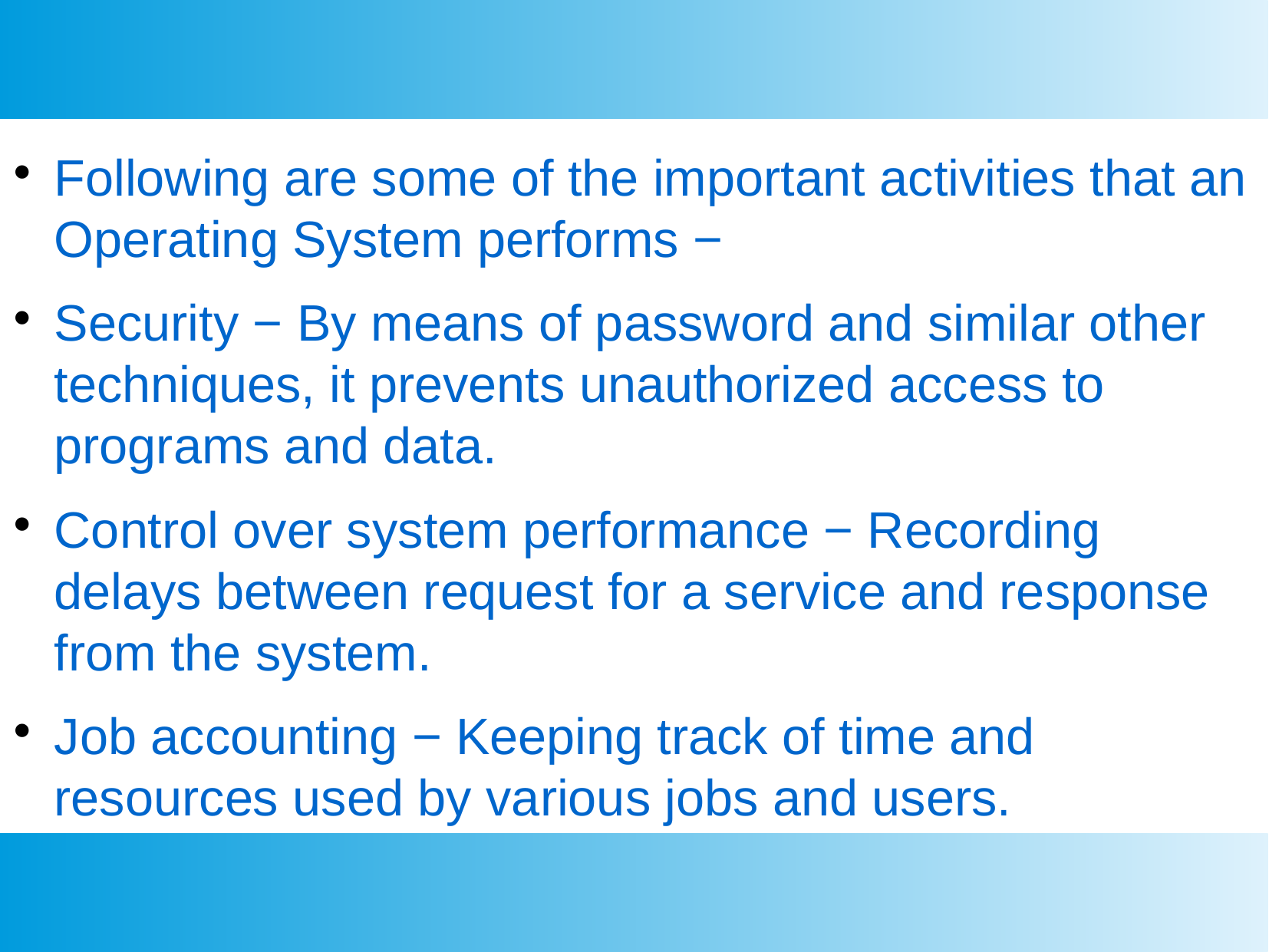

Following are some of the important activities that an Operating System performs −
Security − By means of password and similar other techniques, it prevents unauthorized access to programs and data.
Control over system performance − Recording delays between request for a service and response from the system.
Job accounting − Keeping track of time and resources used by various jobs and users.